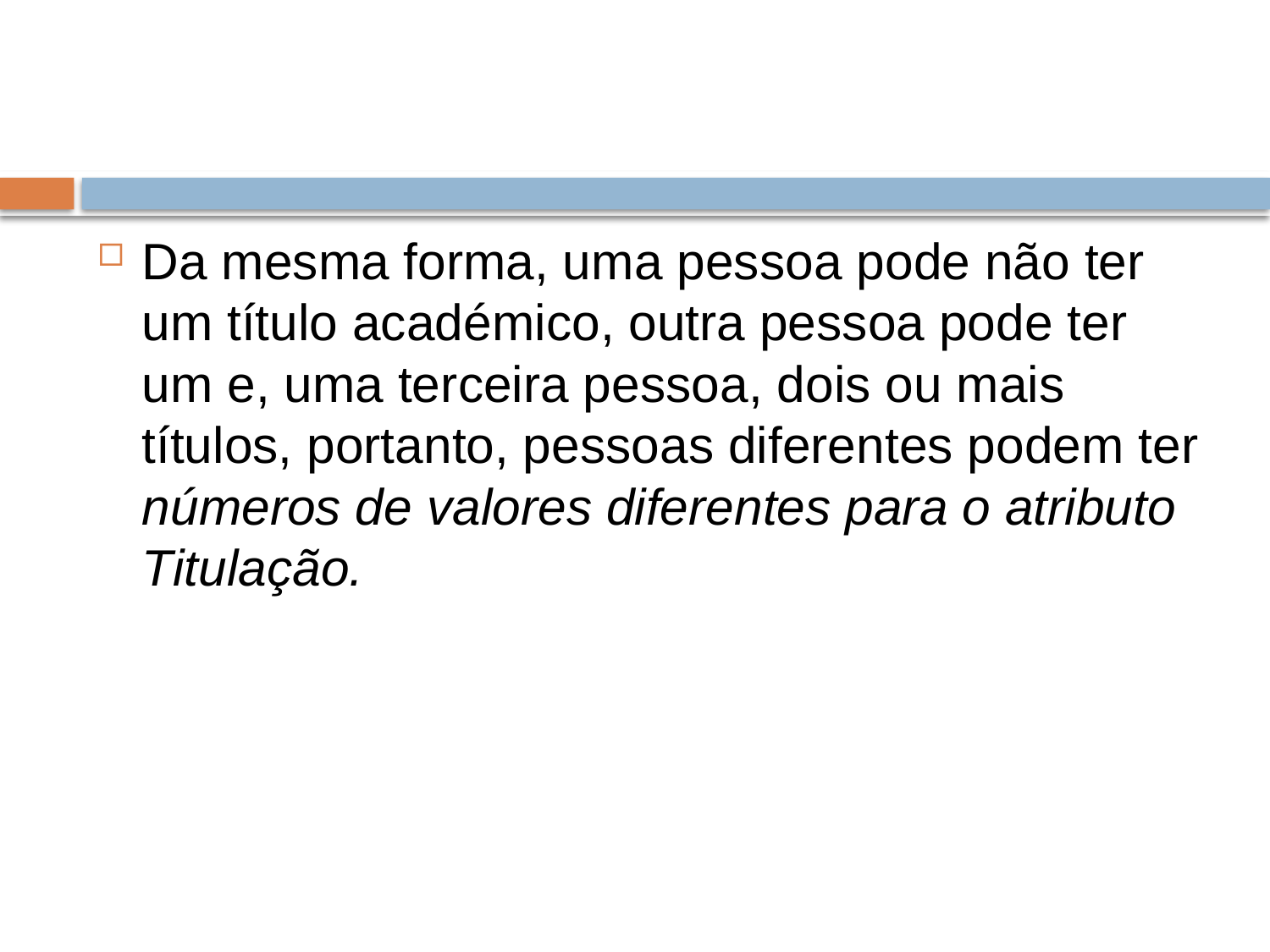

#
Da mesma forma, uma pessoa pode não ter um título académico, outra pessoa pode ter um e, uma terceira pessoa, dois ou mais títulos, portanto, pessoas diferentes podem ter números de valores diferentes para o atributo Titulação.